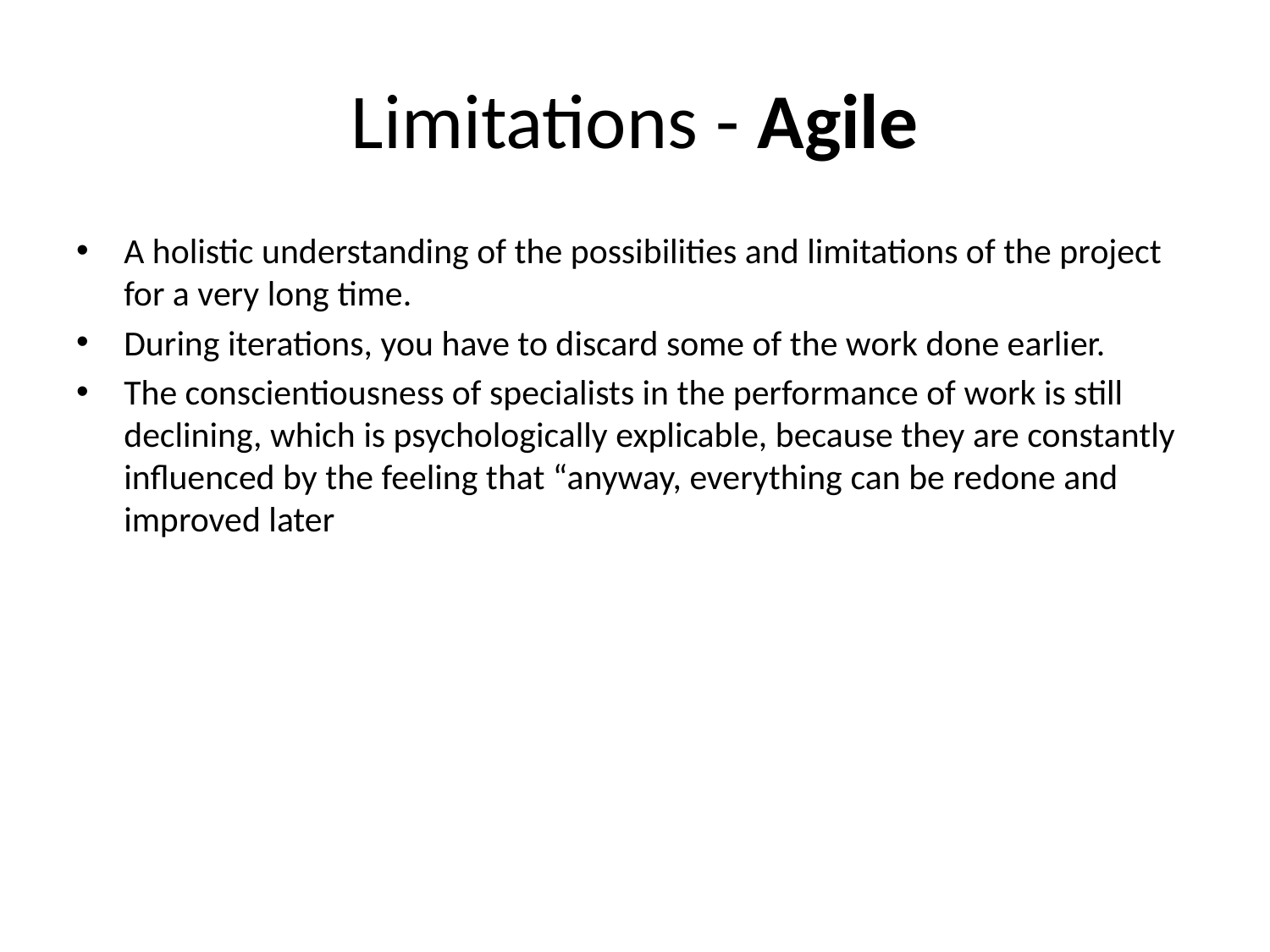

# Limitations - Agile
A holistic understanding of the possibilities and limitations of the project for a very long time.
During iterations, you have to discard some of the work done earlier.
The conscientiousness of specialists in the performance of work is still declining, which is psychologically explicable, because they are constantly influenced by the feeling that “anyway, everything can be redone and improved later